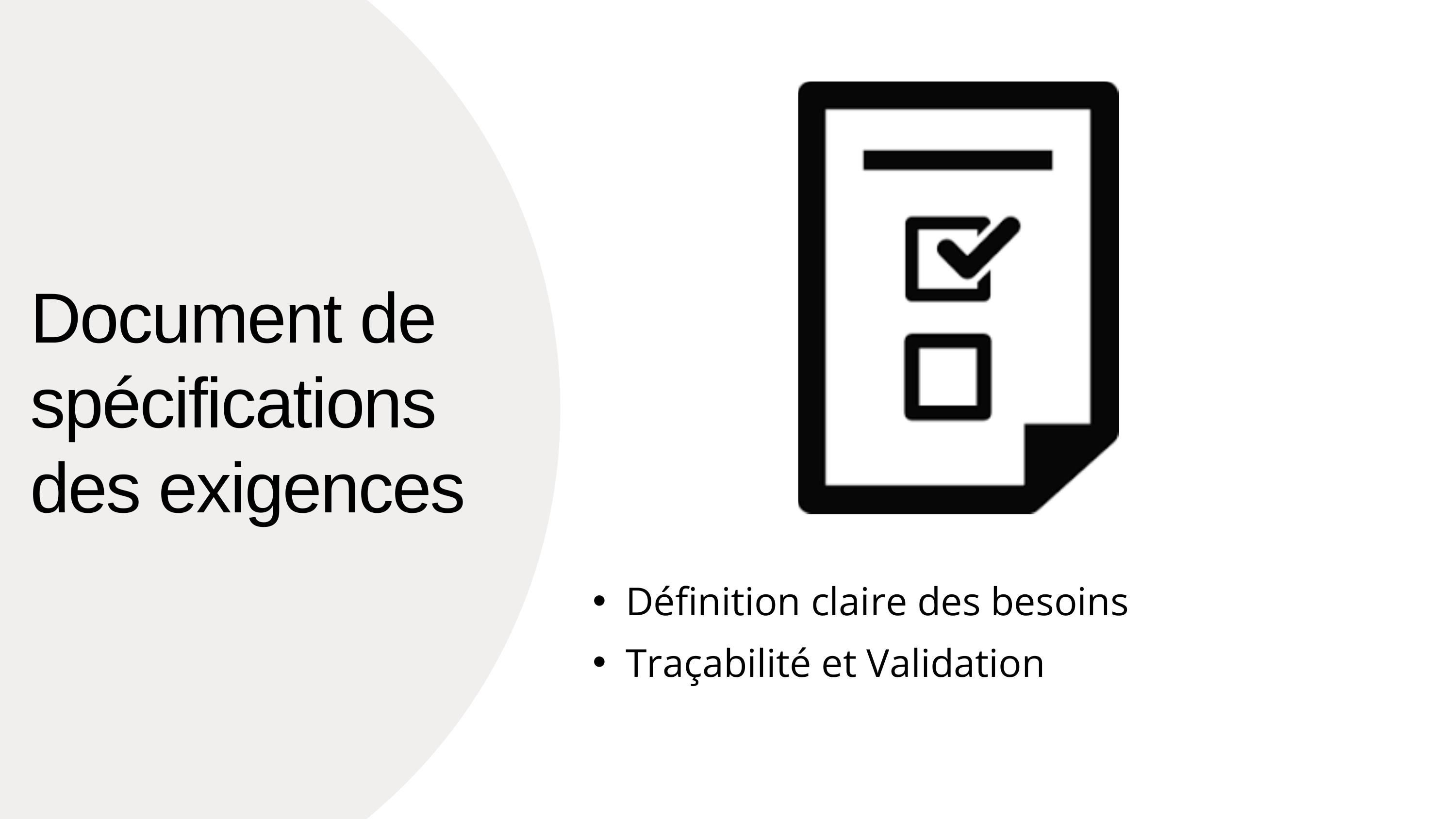

Document de spécifications des exigences

Définition claire des besoins
Traçabilité et Validation